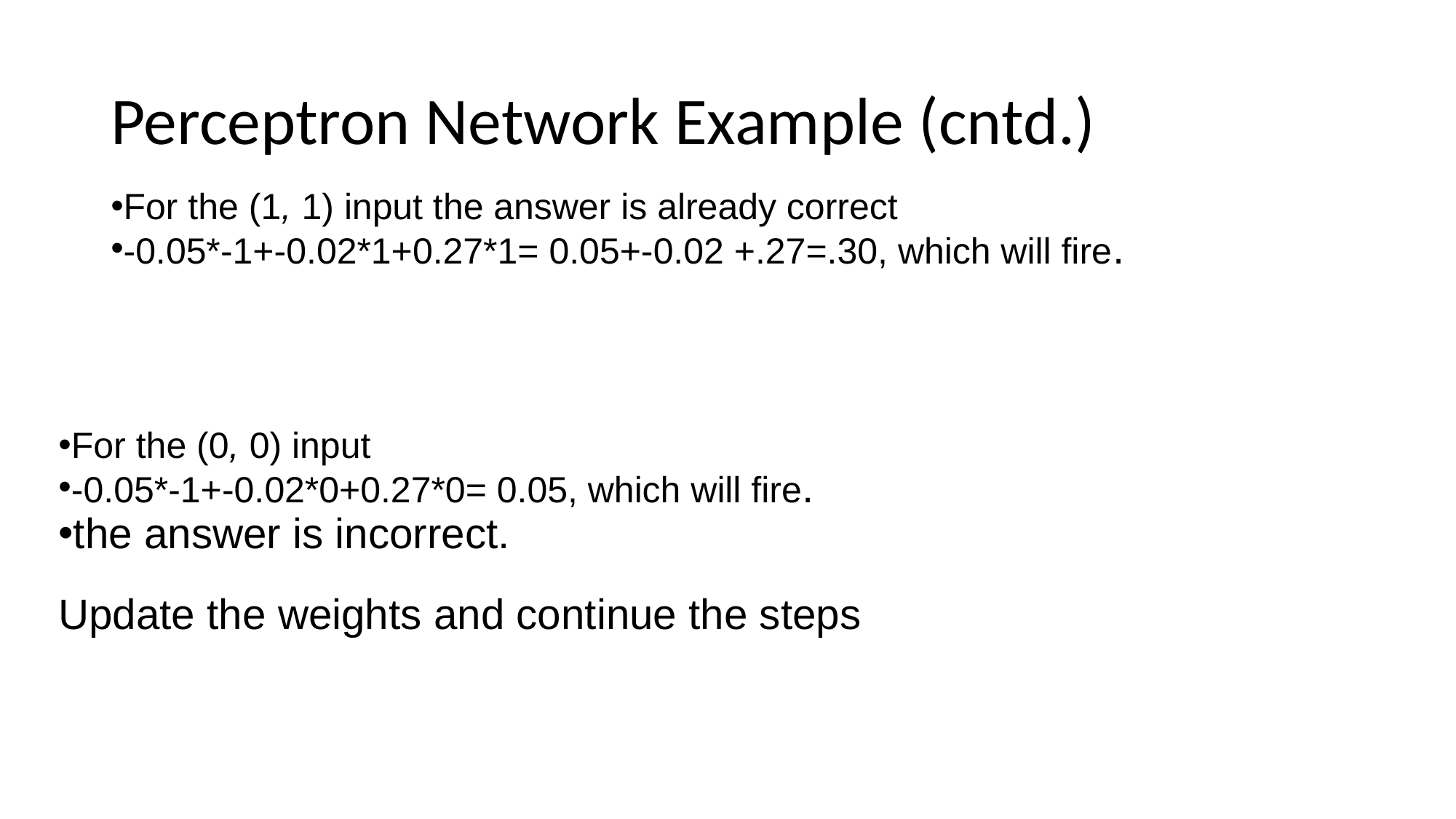

Perceptron Network Example (cntd.)
For the (1, 1) input the answer is already correct
-0.05*-1+-0.02*1+0.27*1= 0.05+-0.02 +.27=.30, which will fire.
For the (0, 0) input
-0.05*-1+-0.02*0+0.27*0= 0.05, which will fire.
the answer is incorrect.

Update the weights and continue the steps